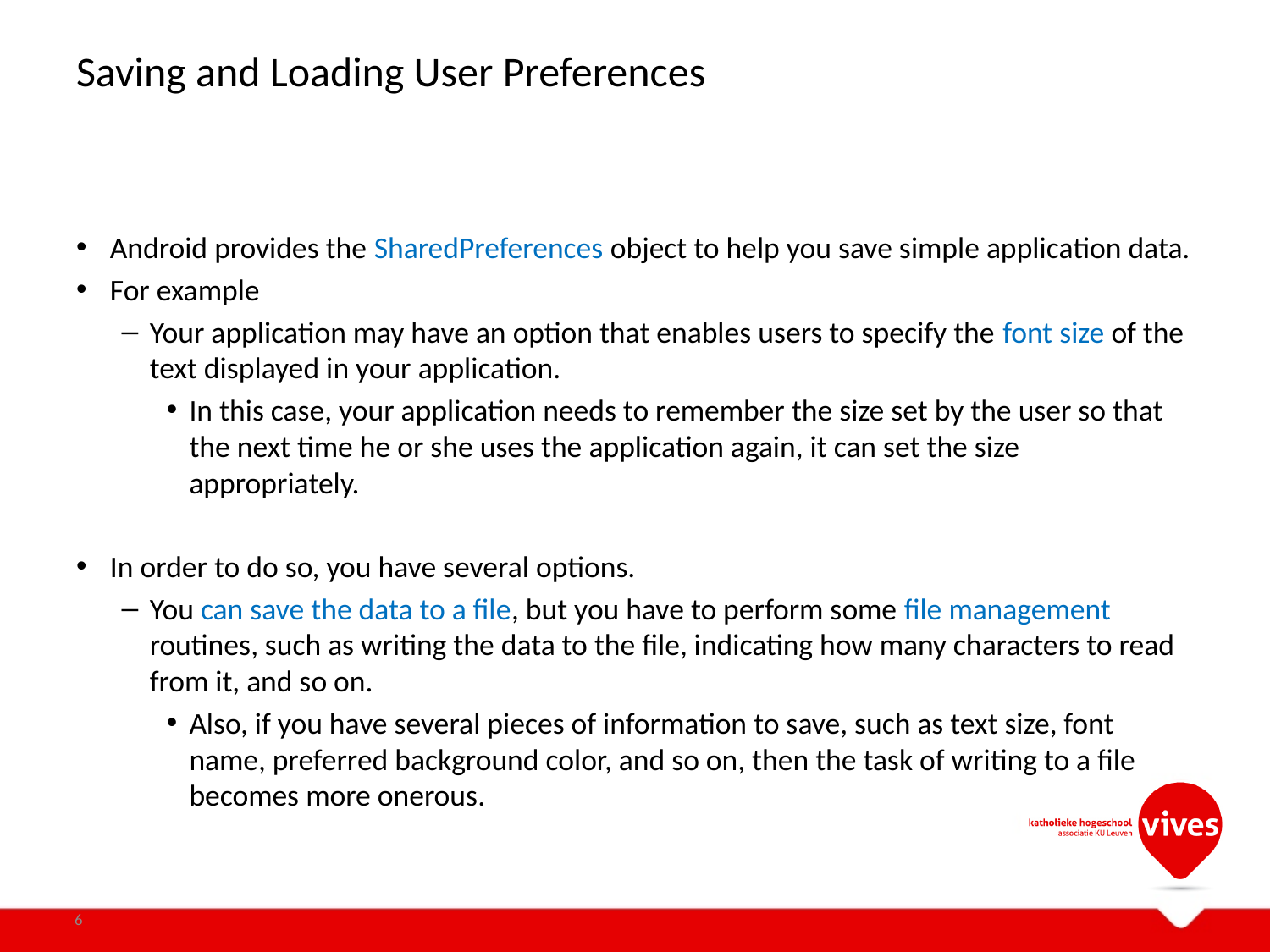

# Saving and Loading User Preferences
Android provides the SharedPreferences object to help you save simple application data.
For example
Your application may have an option that enables users to specify the font size of the text displayed in your application.
In this case, your application needs to remember the size set by the user so that the next time he or she uses the application again, it can set the size appropriately.

In order to do so, you have several options.
You can save the data to a file, but you have to perform some file management routines, such as writing the data to the file, indicating how many characters to read from it, and so on.
Also, if you have several pieces of information to save, such as text size, font name, preferred background color, and so on, then the task of writing to a file becomes more onerous.
6